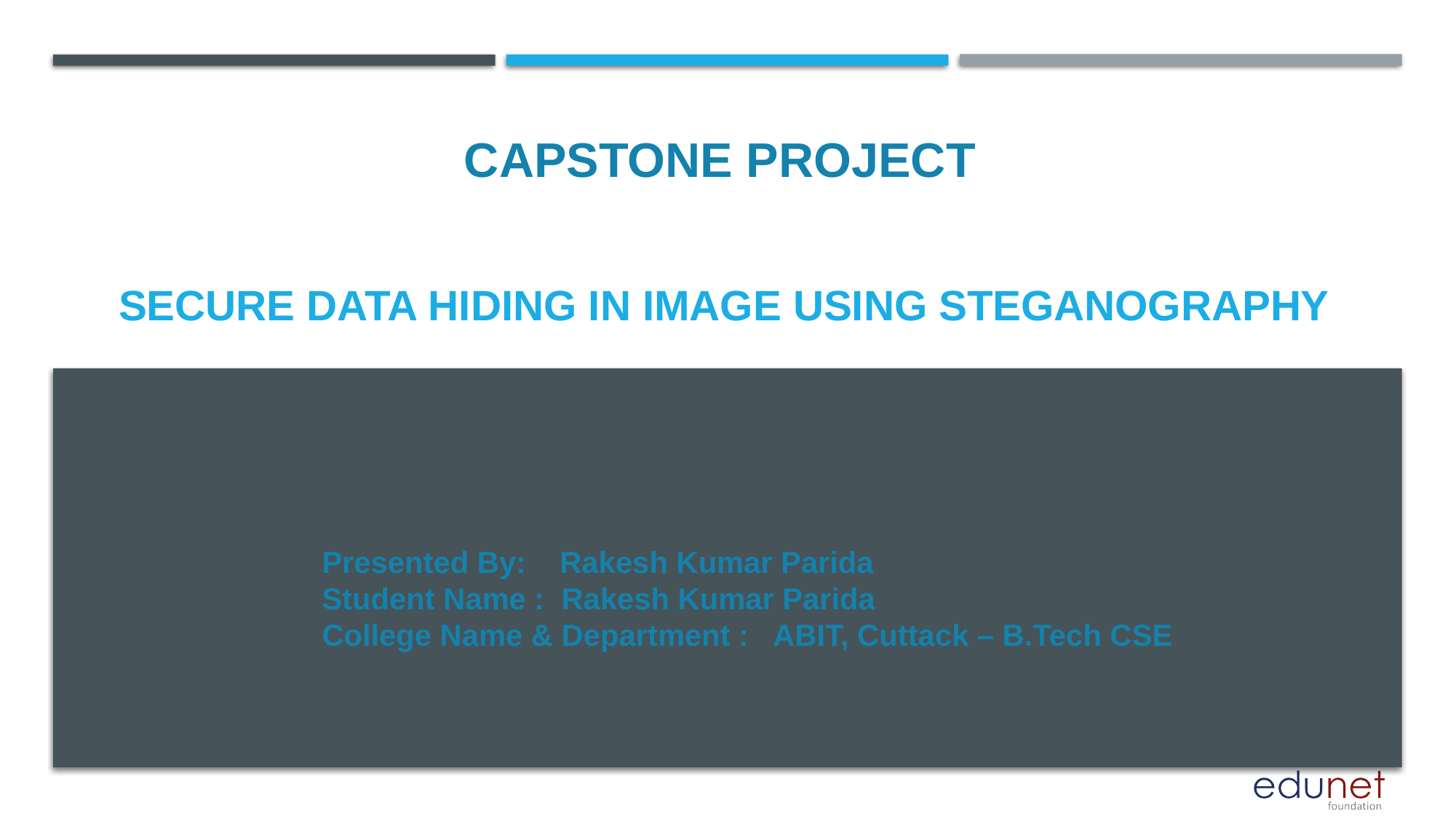

CAPSTONE PROJECT
# Secure Data Hiding in Image Using Steganography
Presented By:    Rakesh Kumar Parida
Student Name :  Rakesh Kumar Parida
College Name & Department :   ABIT, Cuttack – B.Tech CSE